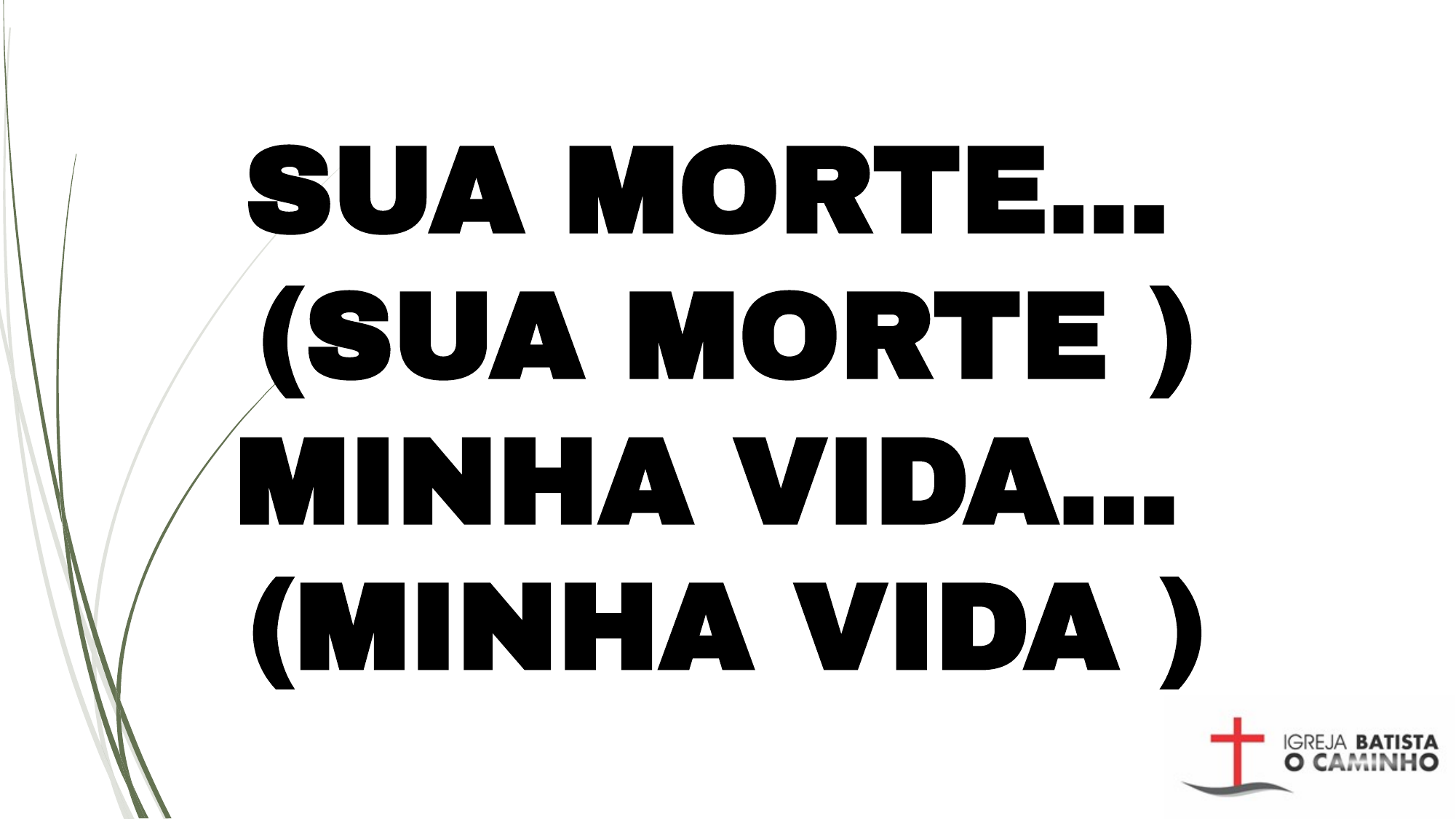

# SUA MORTE...  (SUA MORTE ) MINHA VIDA...  (MINHA VIDA )